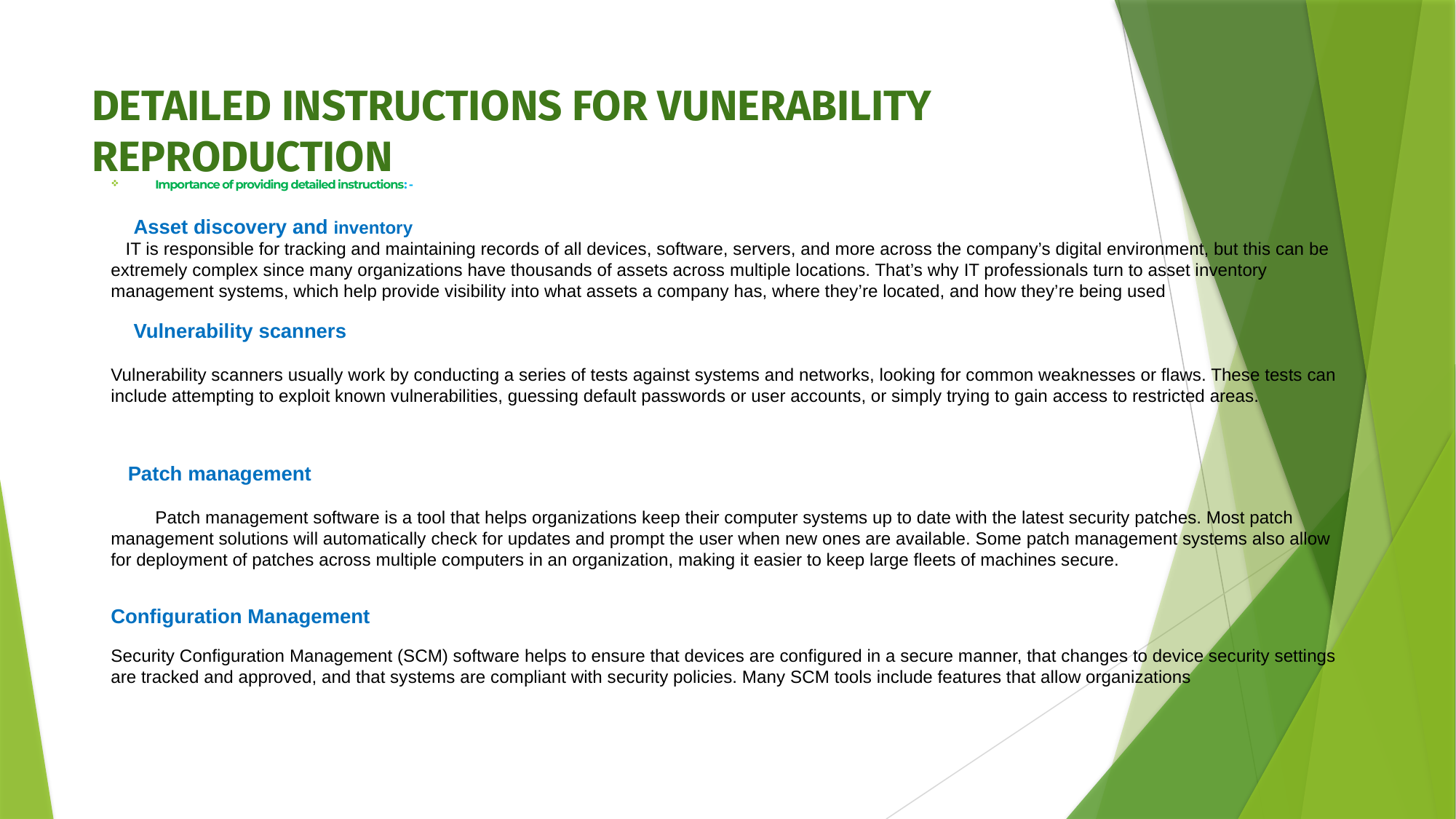

# DETAILED INSTRUCTIONS FOR VUNERABILITY REPRODUCTION
Importance of providing detailed instructions: -

    Asset discovery and inventory
   IT is responsible for tracking and maintaining records of all devices, software, servers, and more across the company’s digital environment, but this can be extremely complex since many organizations have thousands of assets across multiple locations. That’s why IT professionals turn to asset inventory management systems, which help provide visibility into what assets a company has, where they’re located, and how they’re being used

    Vulnerability scanners

Vulnerability scanners usually work by conducting a series of tests against systems and networks, looking for common weaknesses or flaws. These tests can include attempting to exploit known vulnerabilities, guessing default passwords or user accounts, or simply trying to gain access to restricted areas.

   Patch management
         Patch management software is a tool that helps organizations keep their computer systems up to date with the latest security patches. Most patch management solutions will automatically check for updates and prompt the user when new ones are available. Some patch management systems also allow for deployment of patches across multiple computers in an organization, making it easier to keep large fleets of machines secure.

Configuration Management
Security Configuration Management (SCM) software helps to ensure that devices are configured in a secure manner, that changes to device security settings are tracked and approved, and that systems are compliant with security policies. Many SCM tools include features that allow organizations